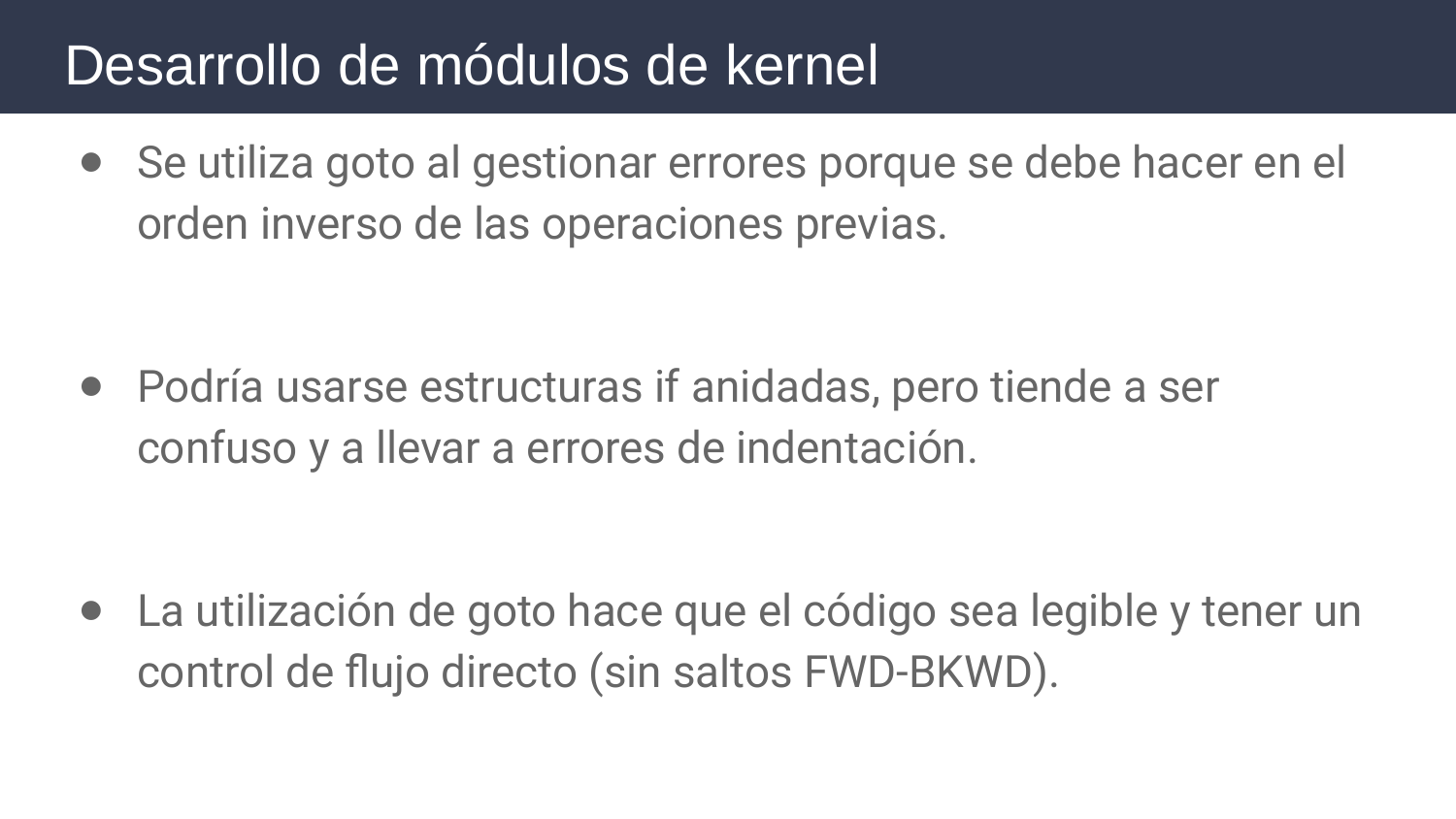

# Desarrollo de módulos de kernel

Se utiliza goto al gestionar errores porque se debe hacer en el orden inverso de las operaciones previas.

Podría usarse estructuras if anidadas, pero tiende a ser confuso y a llevar a errores de indentación.

La utilización de goto hace que el código sea legible y tener un control de flujo directo (sin saltos FWD-BKWD).